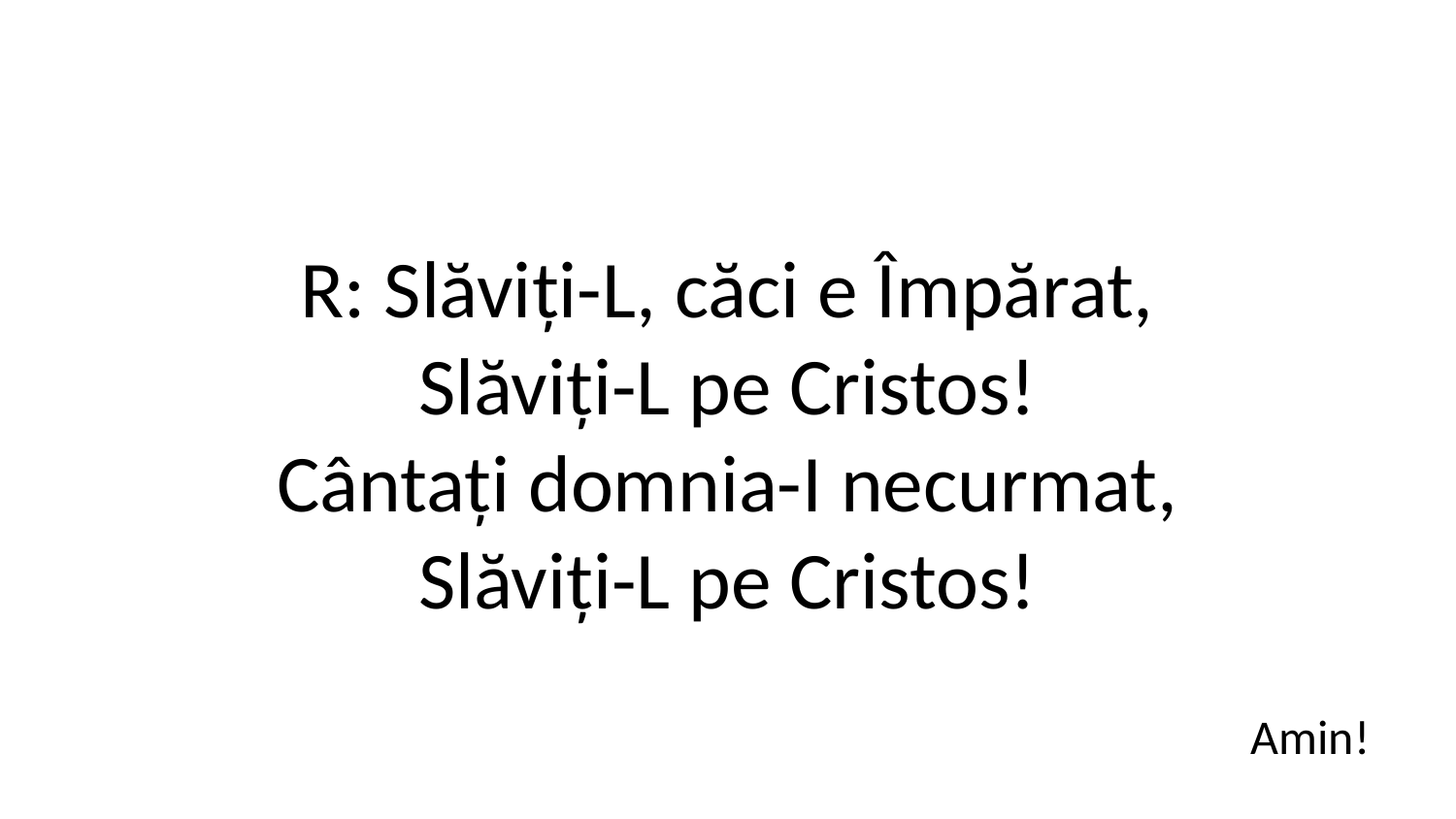

R: Slăviți-L, căci e Împărat,
Slăviți-L pe Cristos!
Cântați domnia-I necurmat,
Slăviți-L pe Cristos!

Amin!